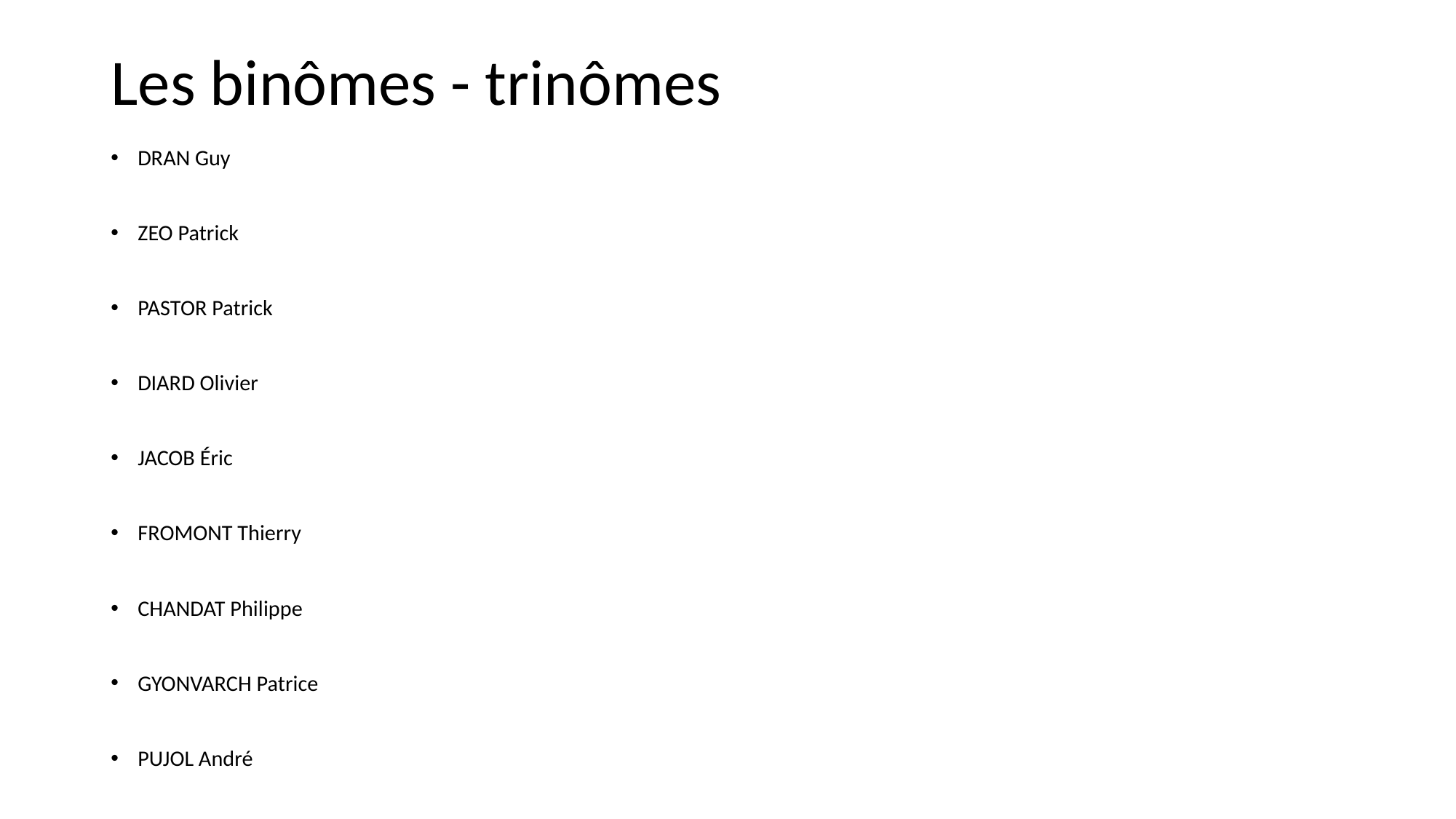

# Les binômes - trinômes
DRAN Guy

ZEO Patrick

PASTOR Patrick

DIARD Olivier

JACOB Éric

FROMONT Thierry

CHANDAT Philippe

GYONVARCH Patrice

PUJOL André